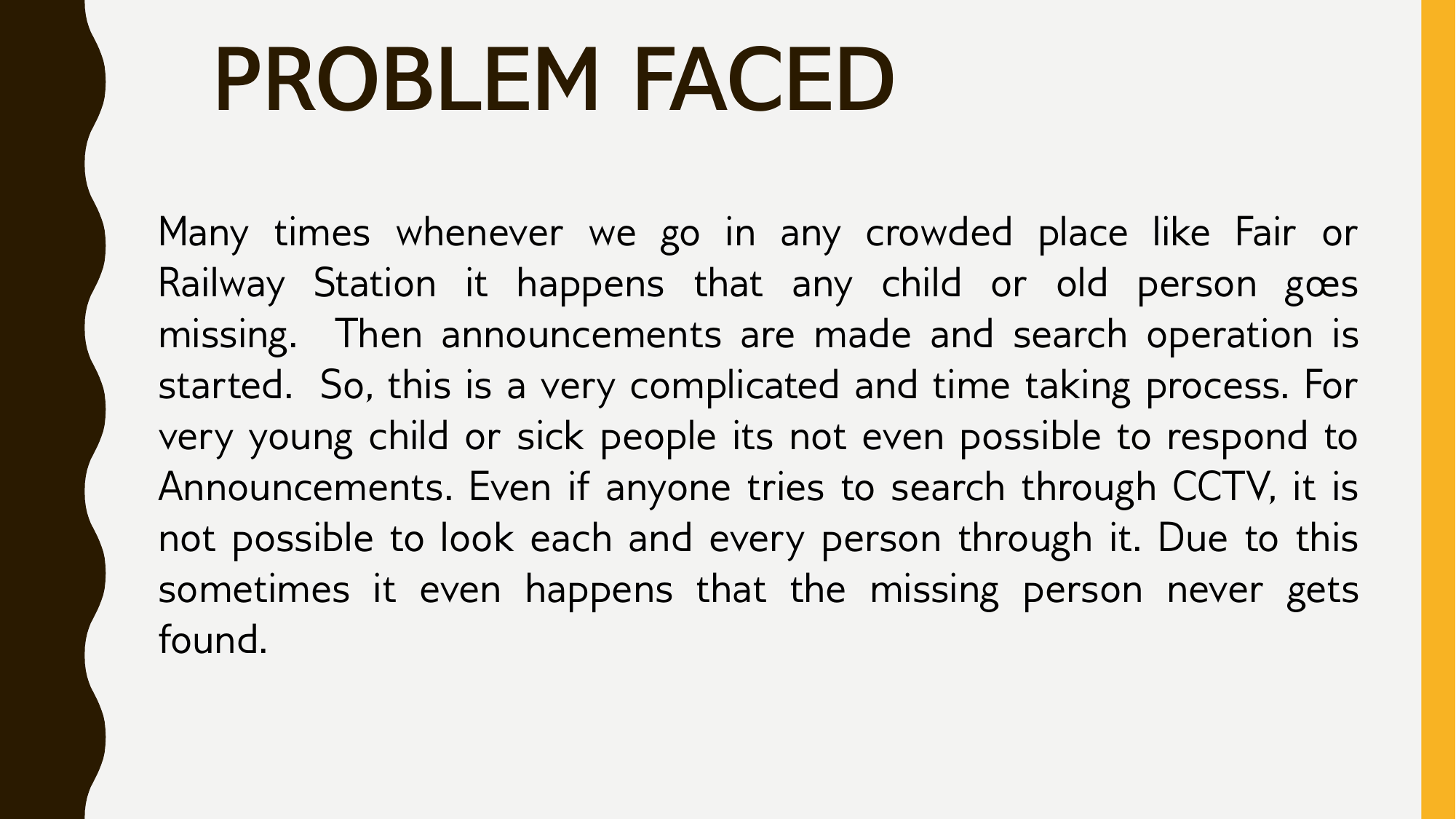

PROBLEM FACED
Many times whenever we go in any crowded place like Fair or Railway Station it happens that any child or old person goes missing.  Then announcements are made and search operation is started.  So, this is a very complicated and time taking process. For very young child or sick people its not even possible to respond to Announcements. Even if anyone tries to search through CCTV, it is not possible to look each and every person through it. Due to this sometimes it even happens that the missing person never gets found.